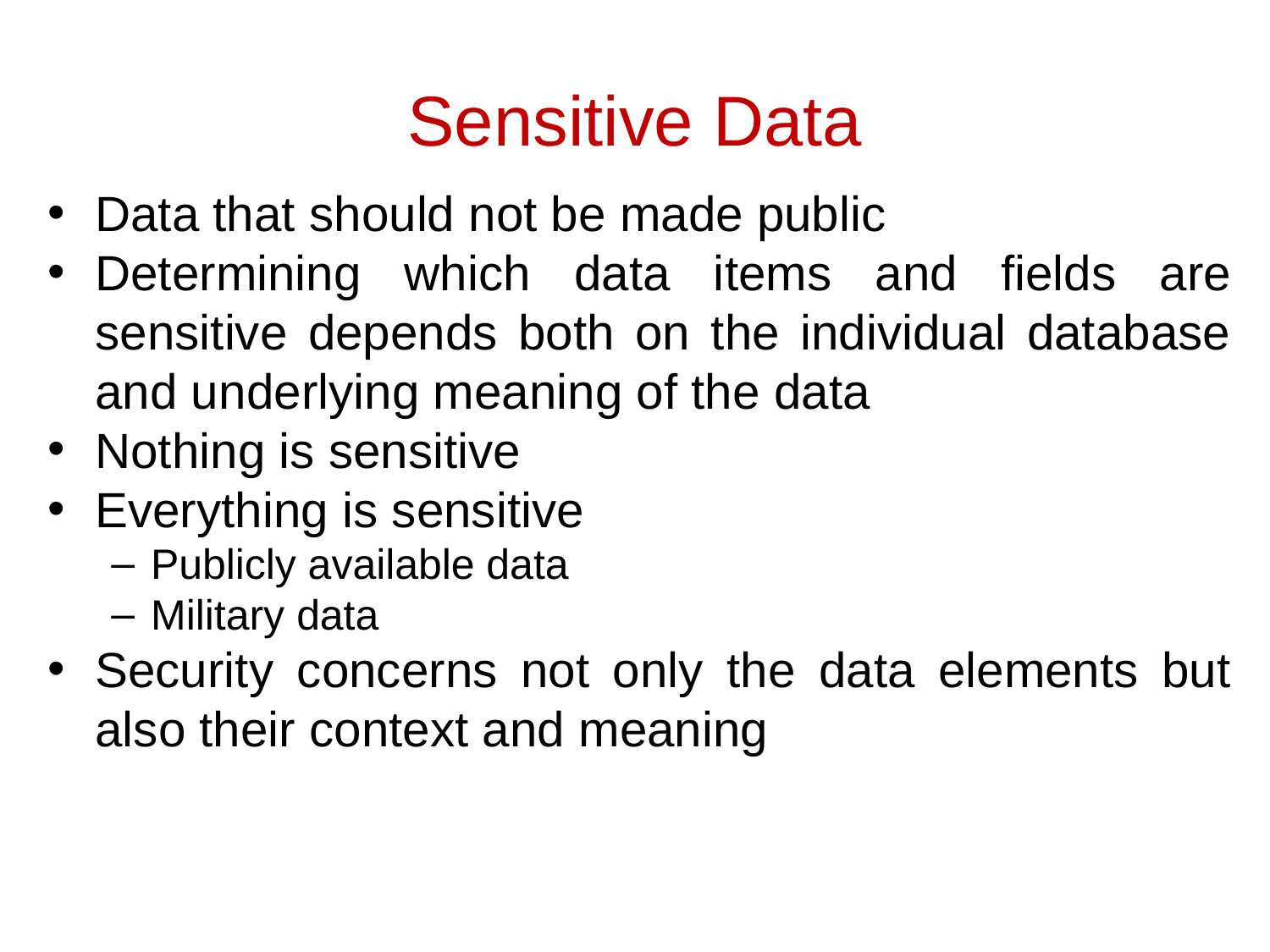

# Sensitive Data
Data that should not be made public
Determining which data items and fields are sensitive depends both on the individual database and underlying meaning of the data
Nothing is sensitive
Everything is sensitive
Publicly available data
Military data
Security concerns not only the data elements but also their context and meaning